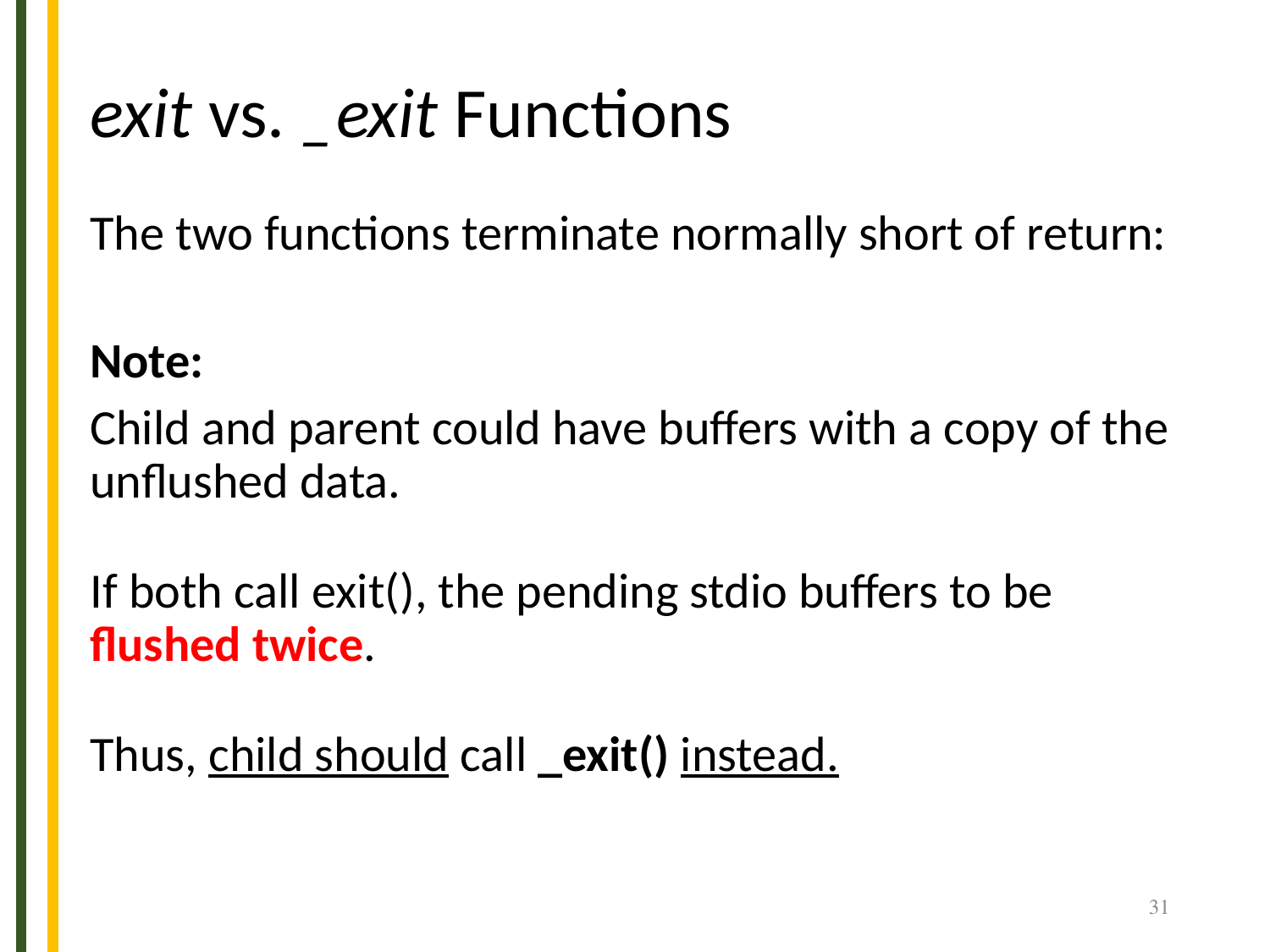

# exit vs. _exit Functions
The two functions terminate normally short of return:

Note:
Child and parent could have buffers with a copy of the unflushed data.

If both call exit(), the pending stdio buffers to be flushed twice.

Thus, child should call _exit() instead.
31